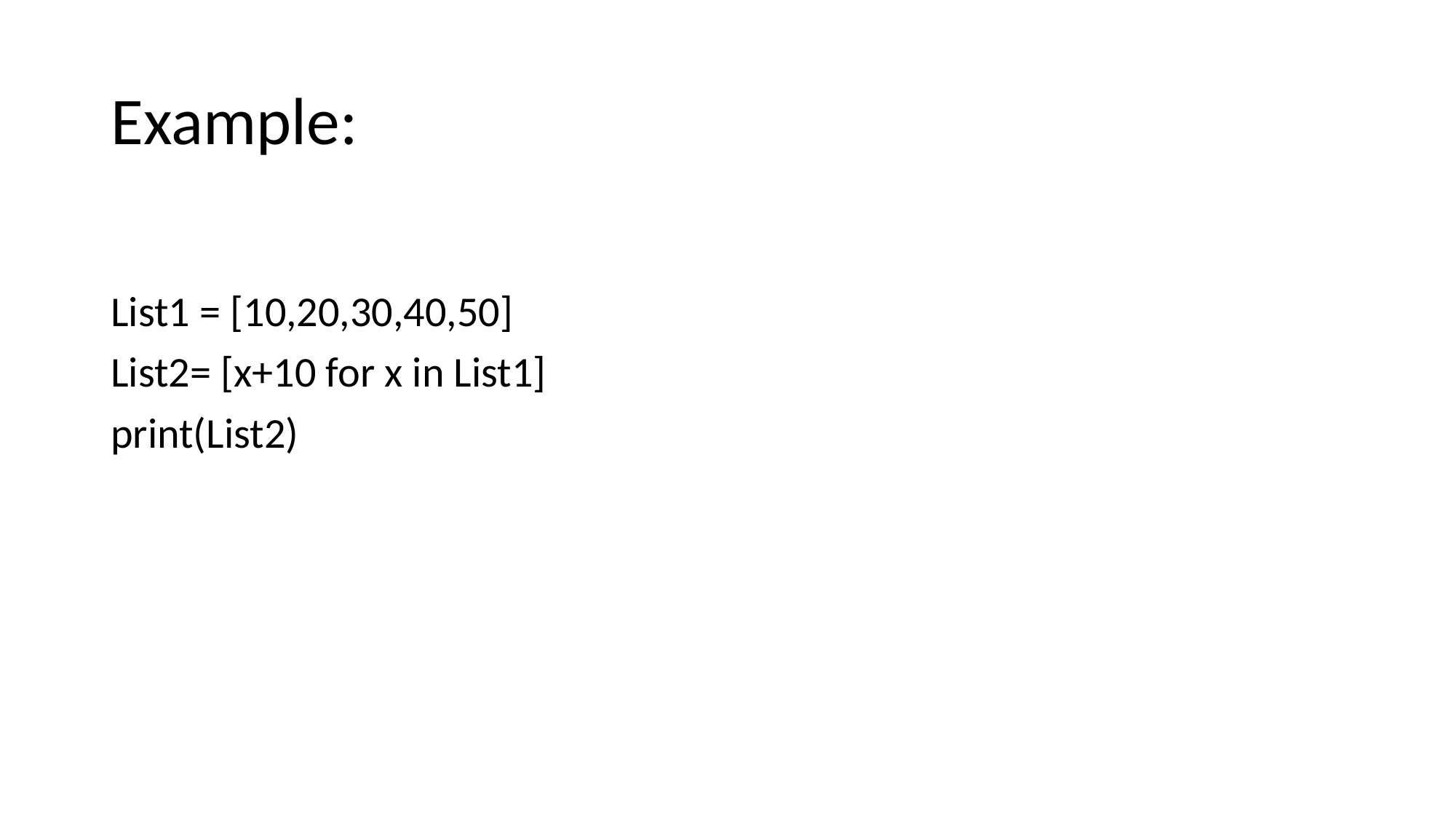

# Example:

List1 = [10,20,30,40,50]
List2= [x+10 for x in List1]
print(List2)